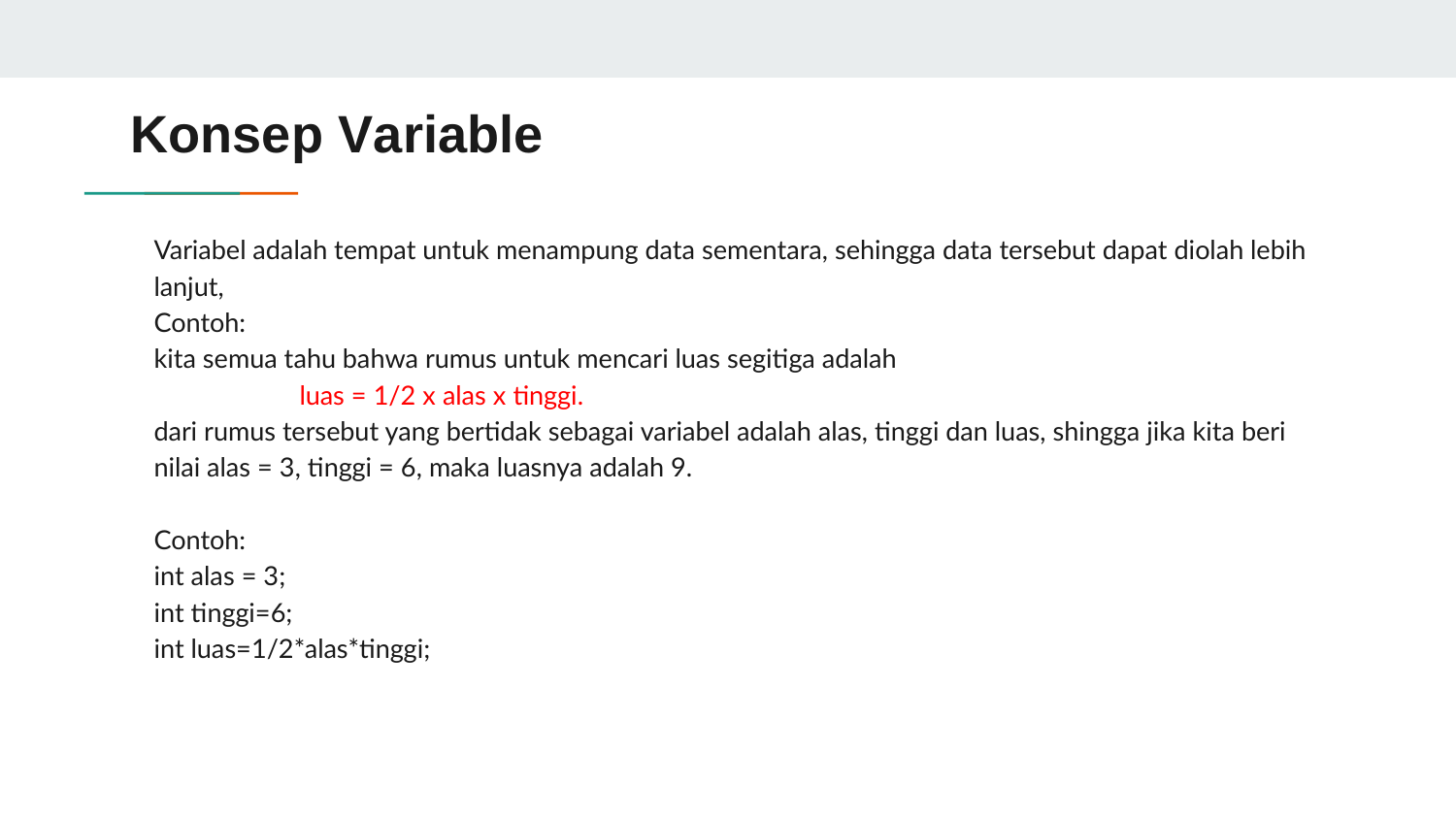

# Konsep Variable
Variabel adalah tempat untuk menampung data sementara, sehingga data tersebut dapat diolah lebih lanjut,
Contoh:
kita semua tahu bahwa rumus untuk mencari luas segitiga adalah
	luas = 1/2 x alas x tinggi.
dari rumus tersebut yang bertidak sebagai variabel adalah alas, tinggi dan luas, shingga jika kita beri nilai alas = 3, tinggi = 6, maka luasnya adalah 9.
Contoh:
int alas = 3;
int tinggi=6;
int luas=1/2*alas*tinggi;